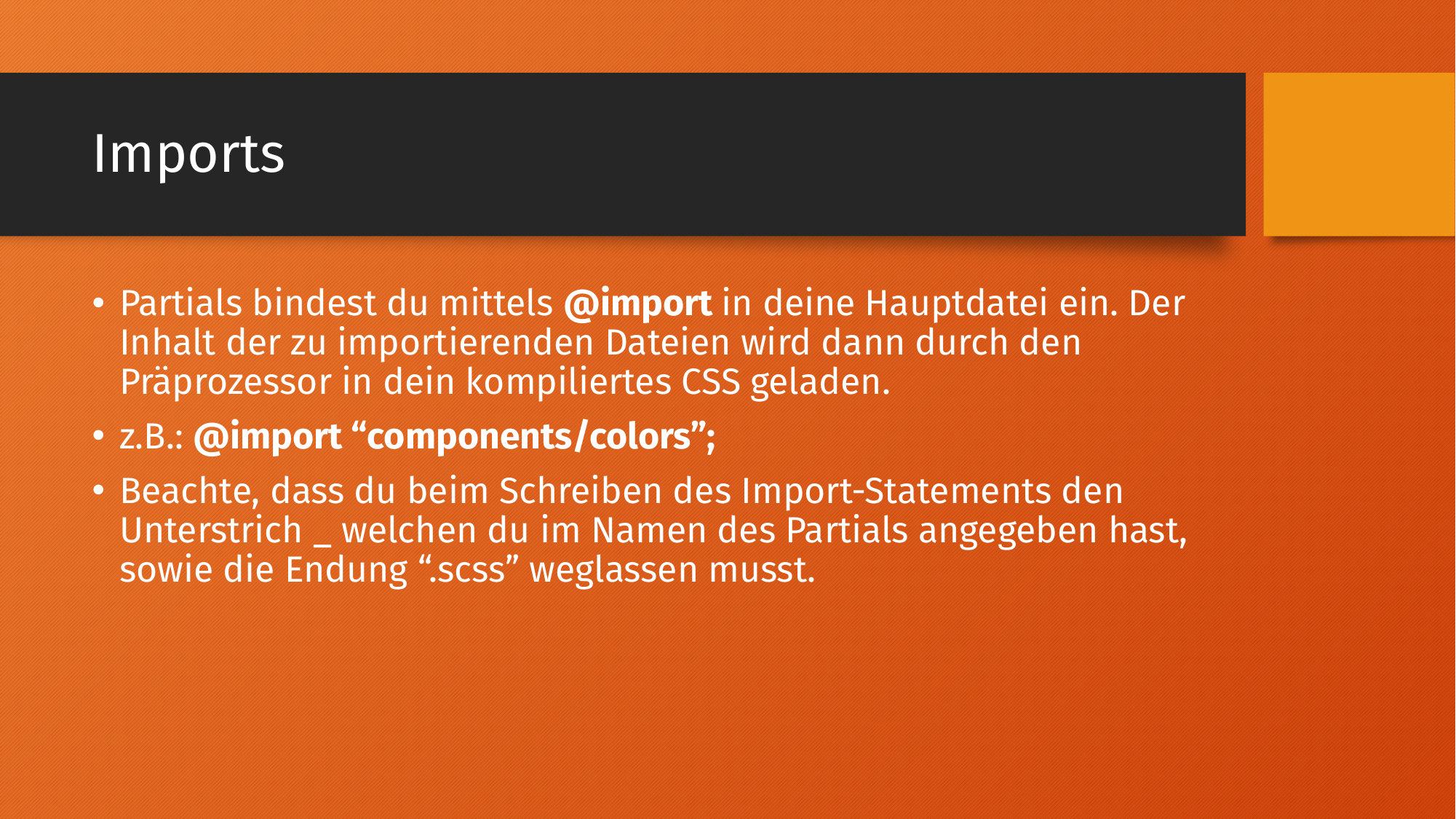

# Imports
Partials bindest du mittels @import in deine Hauptdatei ein. Der Inhalt der zu importierenden Dateien wird dann durch den Präprozessor in dein kompiliertes CSS geladen.
z.B.: @import “components/colors”;
Beachte, dass du beim Schreiben des Import-Statements den Unterstrich _ welchen du im Namen des Partials angegeben hast, sowie die Endung “.scss” weglassen musst.